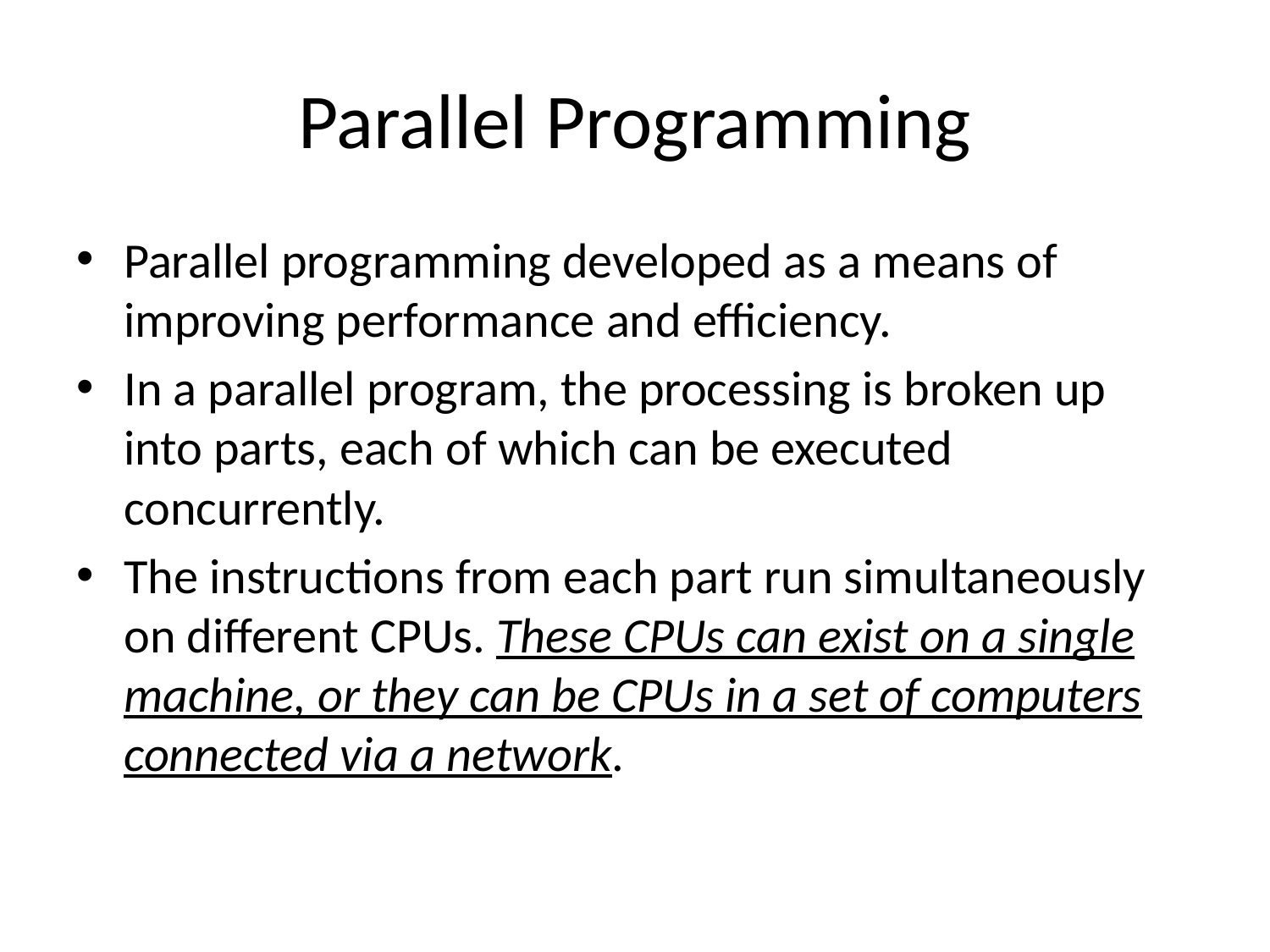

# Parallel Programming
Parallel programming developed as a means of improving performance and efficiency.
In a parallel program, the processing is broken up into parts, each of which can be executed concurrently.
The instructions from each part run simultaneously on different CPUs. These CPUs can exist on a single machine, or they can be CPUs in a set of computers connected via a network.